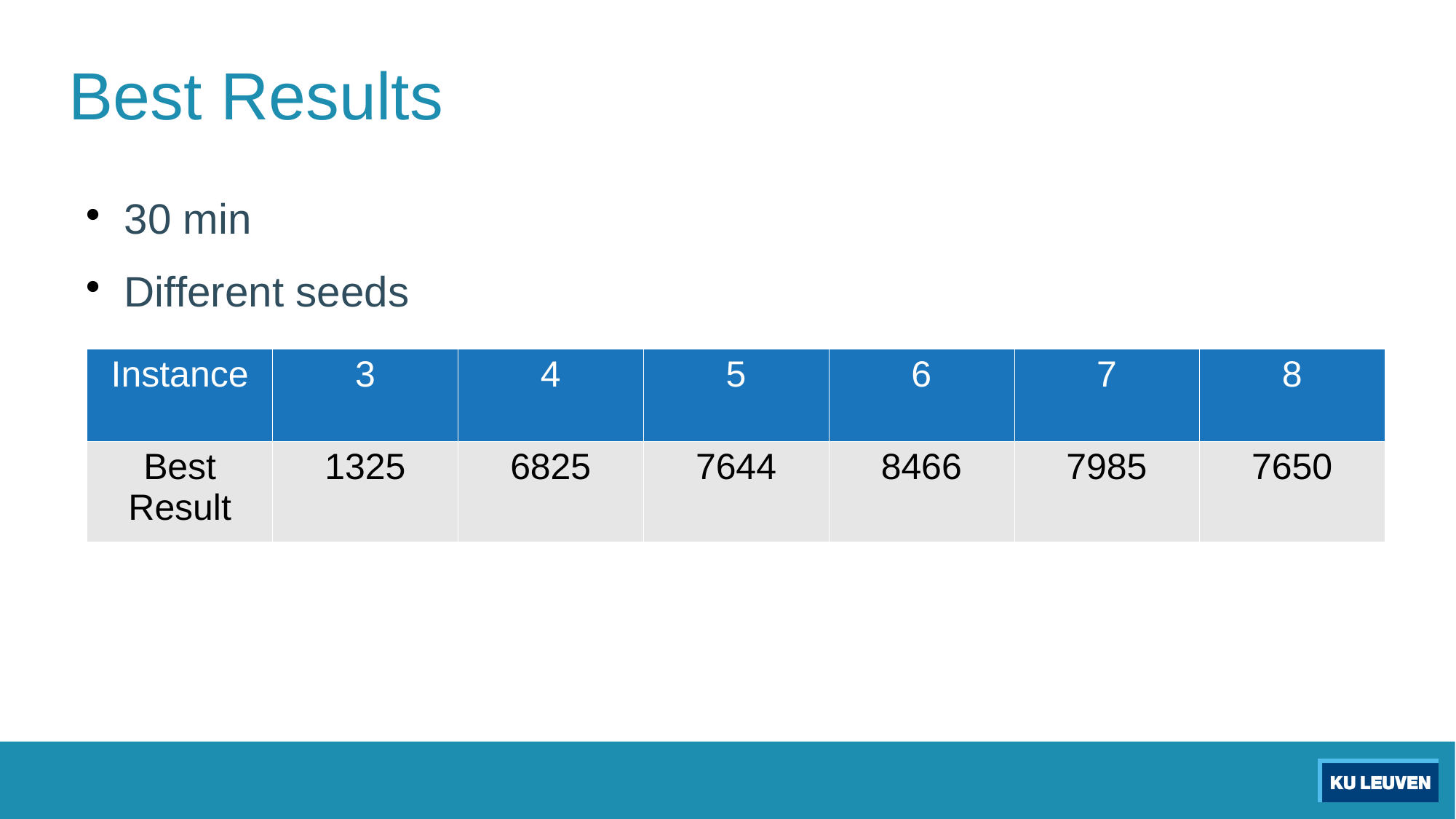

Best Results
30 min
Different seeds
| Instance | 3 | 4 | 5 | 6 | 7 | 8 |
| --- | --- | --- | --- | --- | --- | --- |
| Best Result | 1325 | 6825 | 7644 | 8466 | 7985 | 7650 |